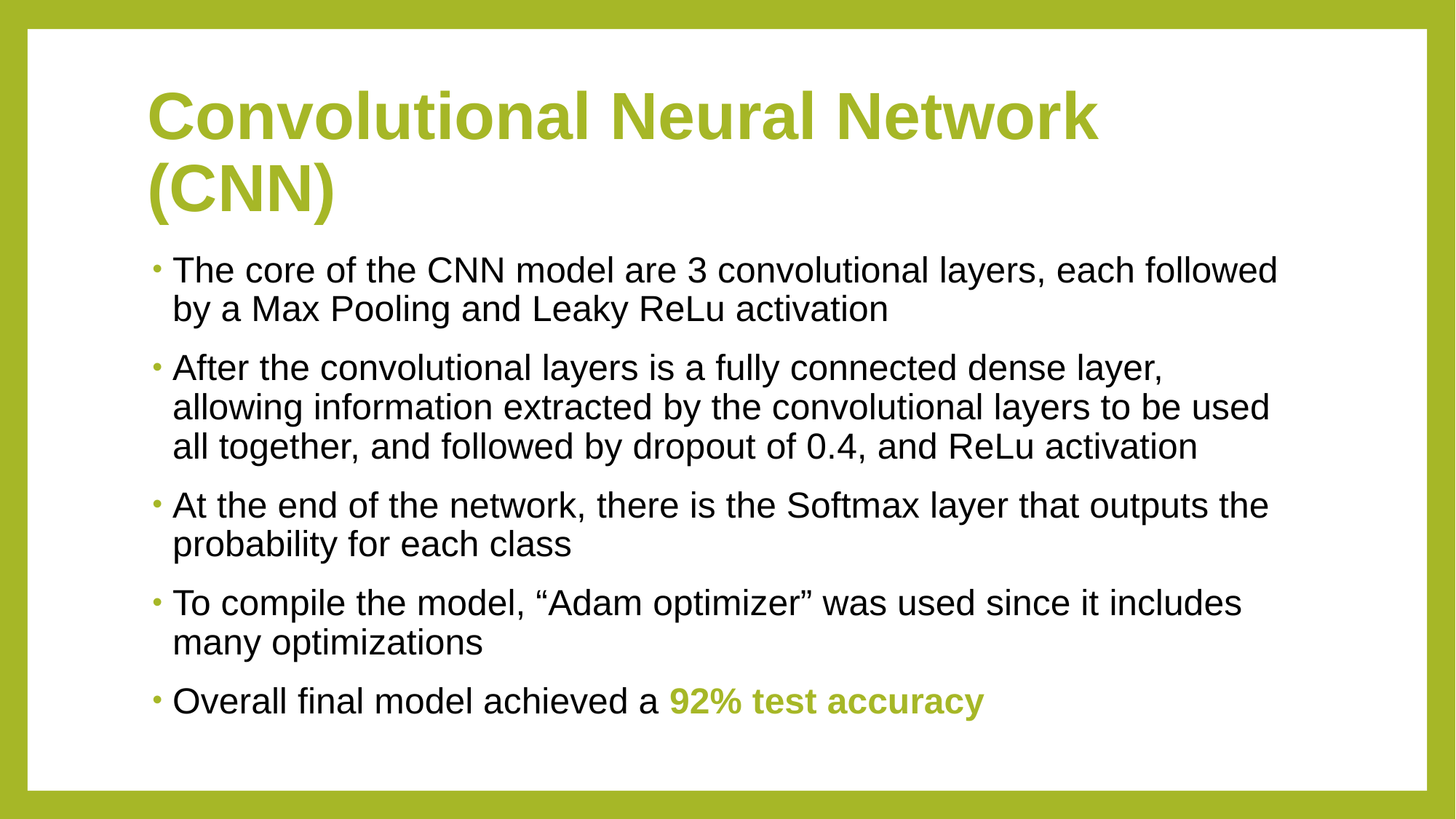

# Convolutional Neural Network (CNN)
The core of the CNN model are 3 convolutional layers, each followed by a Max Pooling and Leaky ReLu activation
After the convolutional layers is a fully connected dense layer, allowing information extracted by the convolutional layers to be used all together, and followed by dropout of 0.4, and ReLu activation
At the end of the network, there is the Softmax layer that outputs the probability for each class
To compile the model, “Adam optimizer” was used since it includes many optimizations
Overall final model achieved a 92% test accuracy